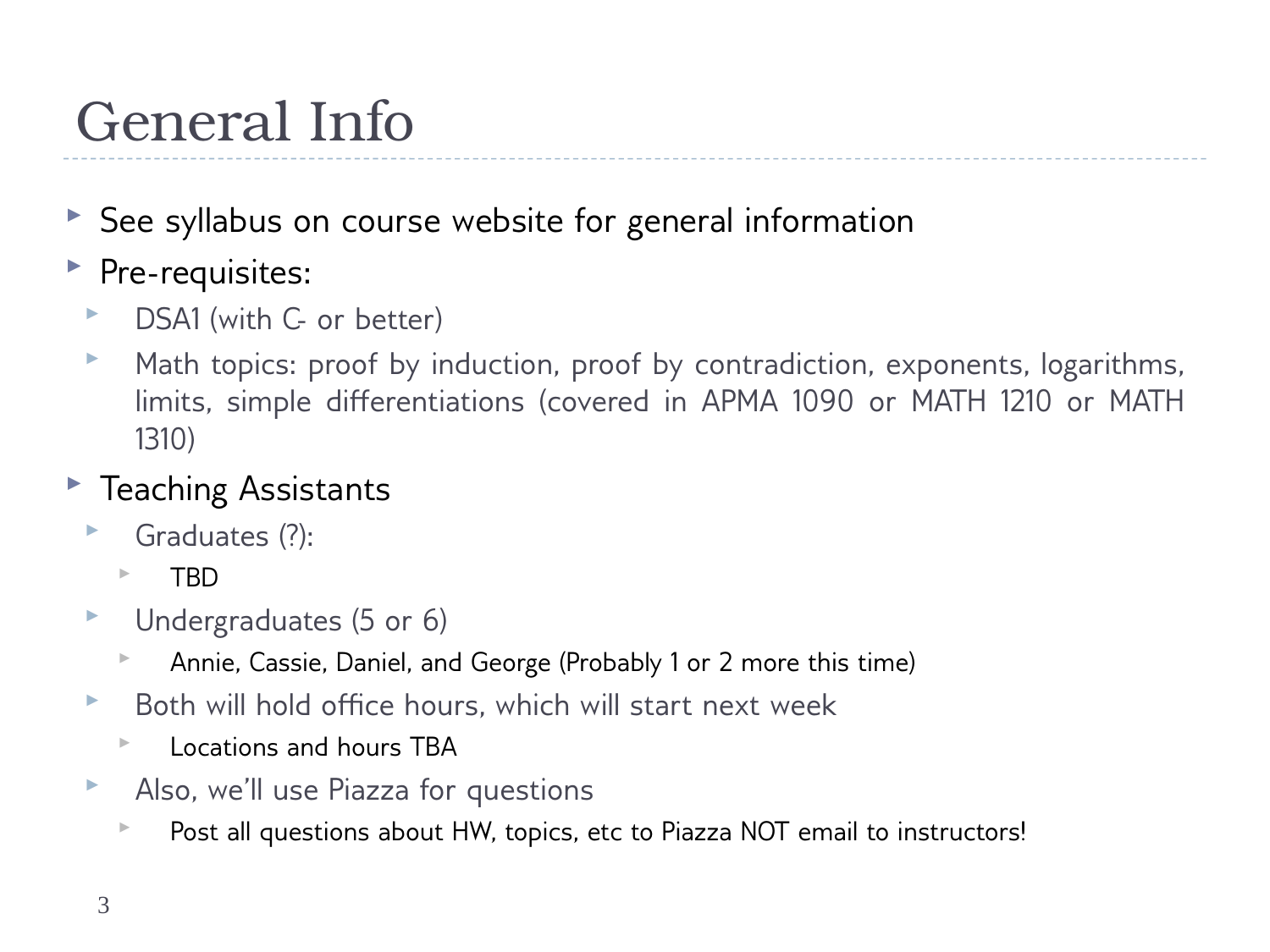

# General Info
See syllabus on course website for general information
Pre-requisites:
DSA1 (with C- or better)
Math topics: proof by induction, proof by contradiction, exponents, logarithms, limits, simple differentiations (covered in APMA 1090 or MATH 1210 or MATH 1310)
Teaching Assistants
Graduates (?):
TBD
Undergraduates (5 or 6)
Annie, Cassie, Daniel, and George (Probably 1 or 2 more this time)
Both will hold office hours, which will start next week
Locations and hours TBA
Also, we’ll use Piazza for questions
Post all questions about HW, topics, etc to Piazza NOT email to instructors!
3